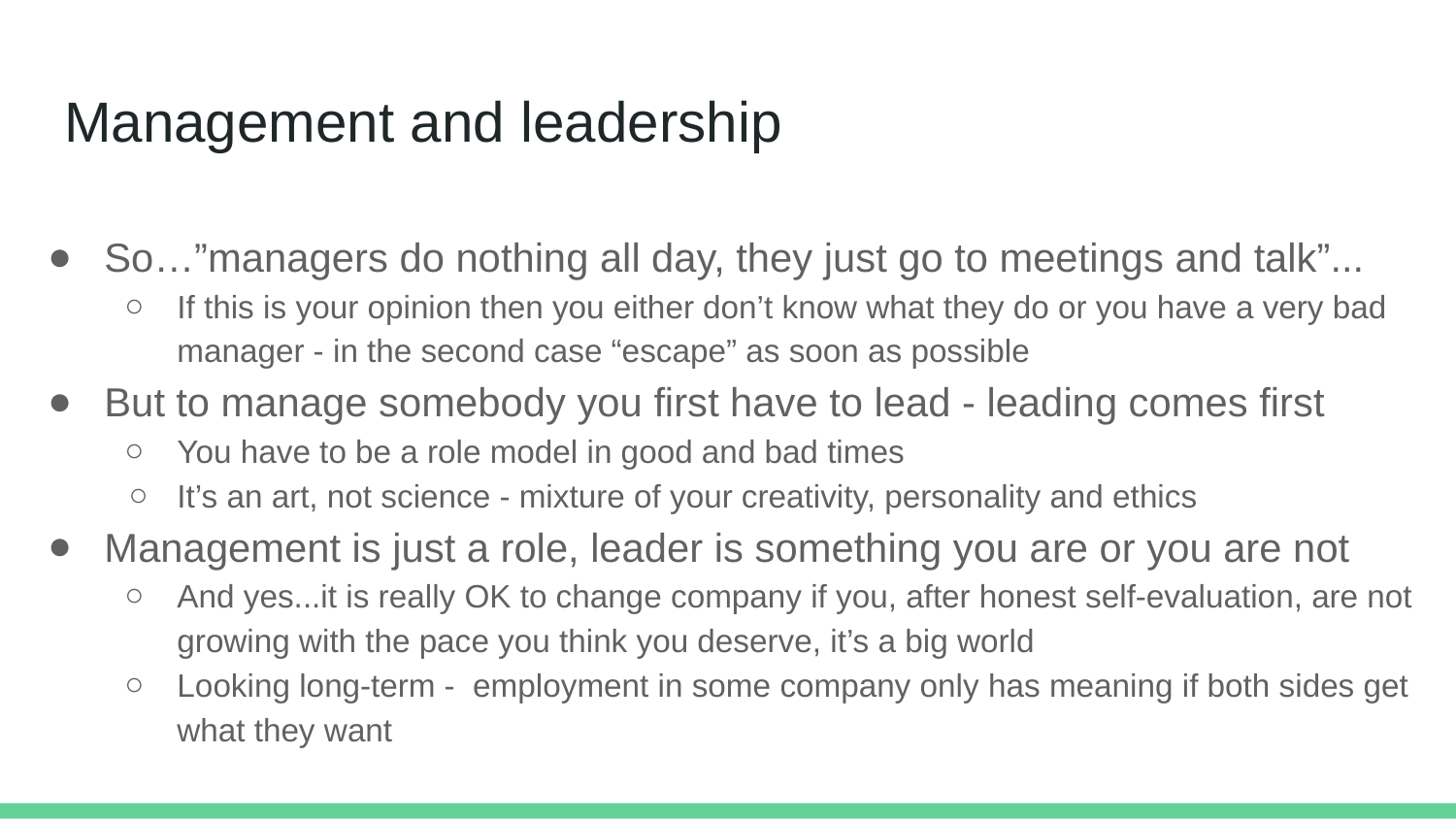

# Management and leadership
So…”managers do nothing all day, they just go to meetings and talk”...
If this is your opinion then you either don’t know what they do or you have a very bad manager - in the second case “escape” as soon as possible
But to manage somebody you first have to lead - leading comes first
You have to be a role model in good and bad times
It’s an art, not science - mixture of your creativity, personality and ethics
Management is just a role, leader is something you are or you are not
And yes...it is really OK to change company if you, after honest self-evaluation, are not growing with the pace you think you deserve, it’s a big world
Looking long-term -  employment in some company only has meaning if both sides get what they want